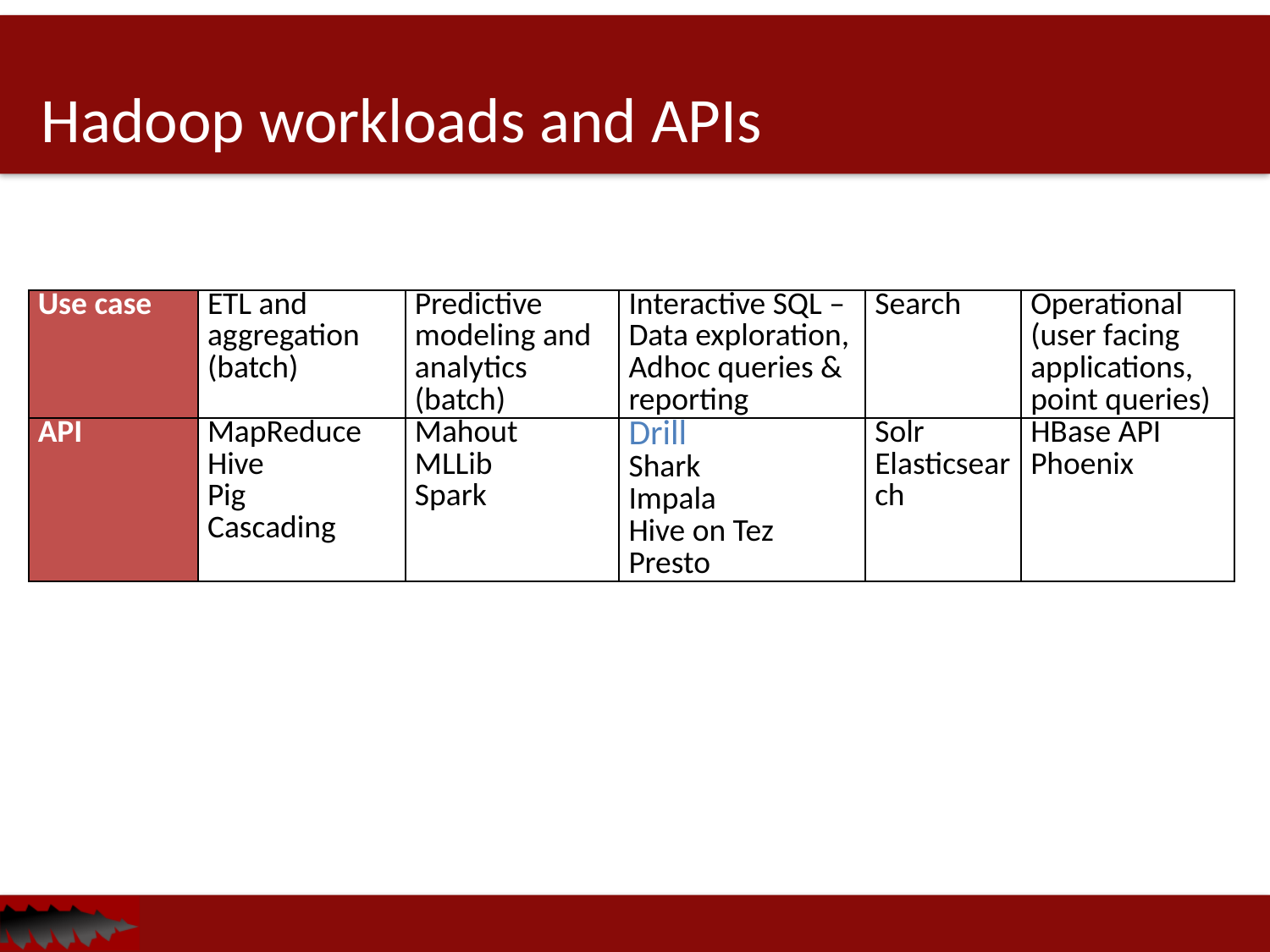

# Hadoop workloads and APIs
| Use case | ETL and aggregation (batch) | Predictive modeling and analytics (batch) | Interactive SQL – Data exploration, Adhoc queries & reporting | Search | Operational (user facing applications, point queries) |
| --- | --- | --- | --- | --- | --- |
| API | MapReduce Hive Pig Cascading | Mahout MLLib Spark | Drill Shark Impala Hive on Tez Presto | Solr Elasticsearch | HBase API Phoenix |